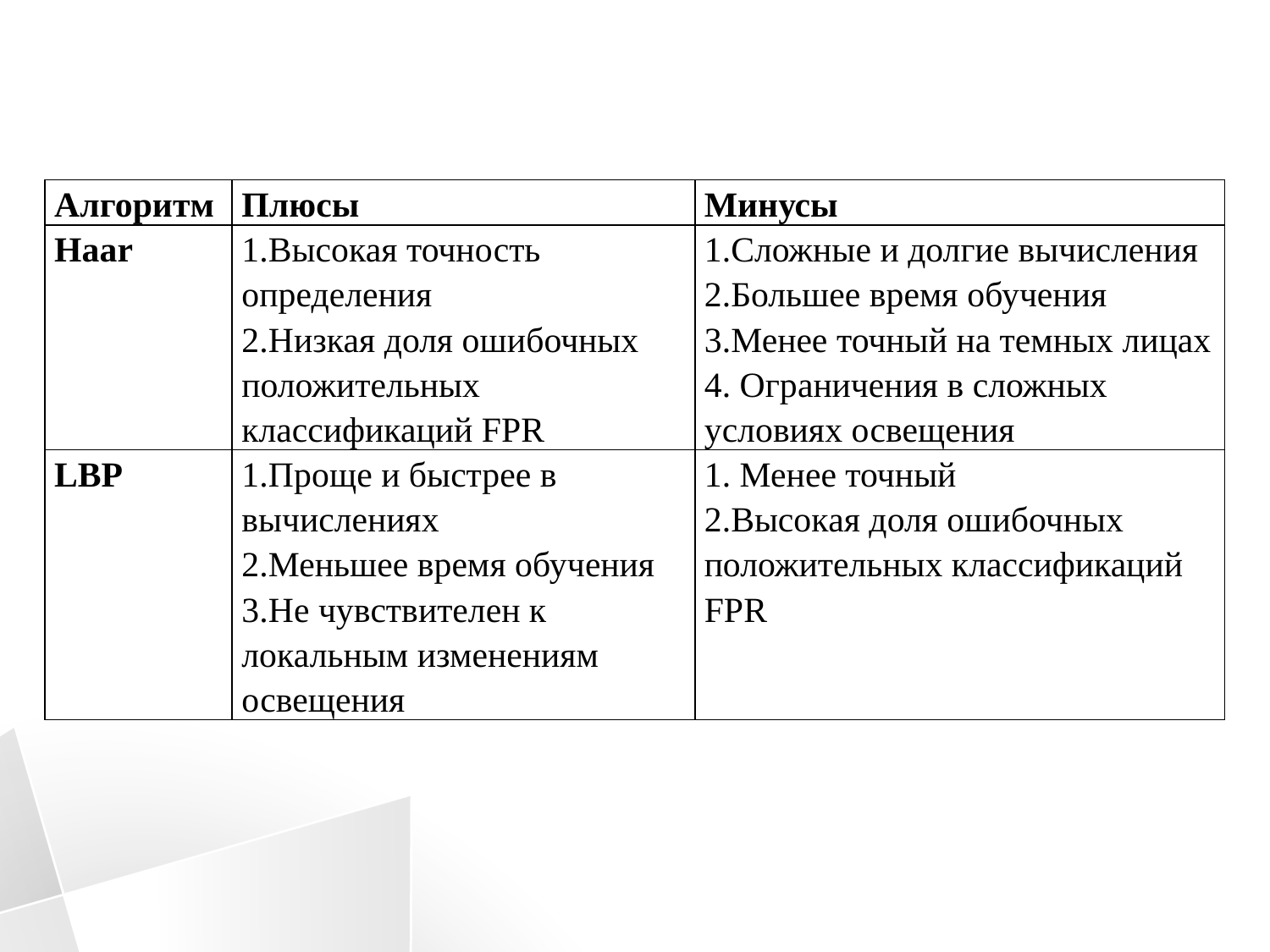

#
| Алгоритм | Плюсы | Минусы |
| --- | --- | --- |
| Haar | 1.Высокая точность определения 2.Низкая доля ошибочных положительных классификаций FPR | 1.Сложные и долгие вычисления 2.Большее время обучения 3.Менее точный на темных лицах 4. Ограничения в сложных условиях освещения |
| LBP | 1.Проще и быстрее в вычислениях 2.Меньшее время обучения 3.Не чувствителен к локальным изменениям освещения | 1. Менее точный 2.Высокая доля ошибочных положительных классификаций FPR |